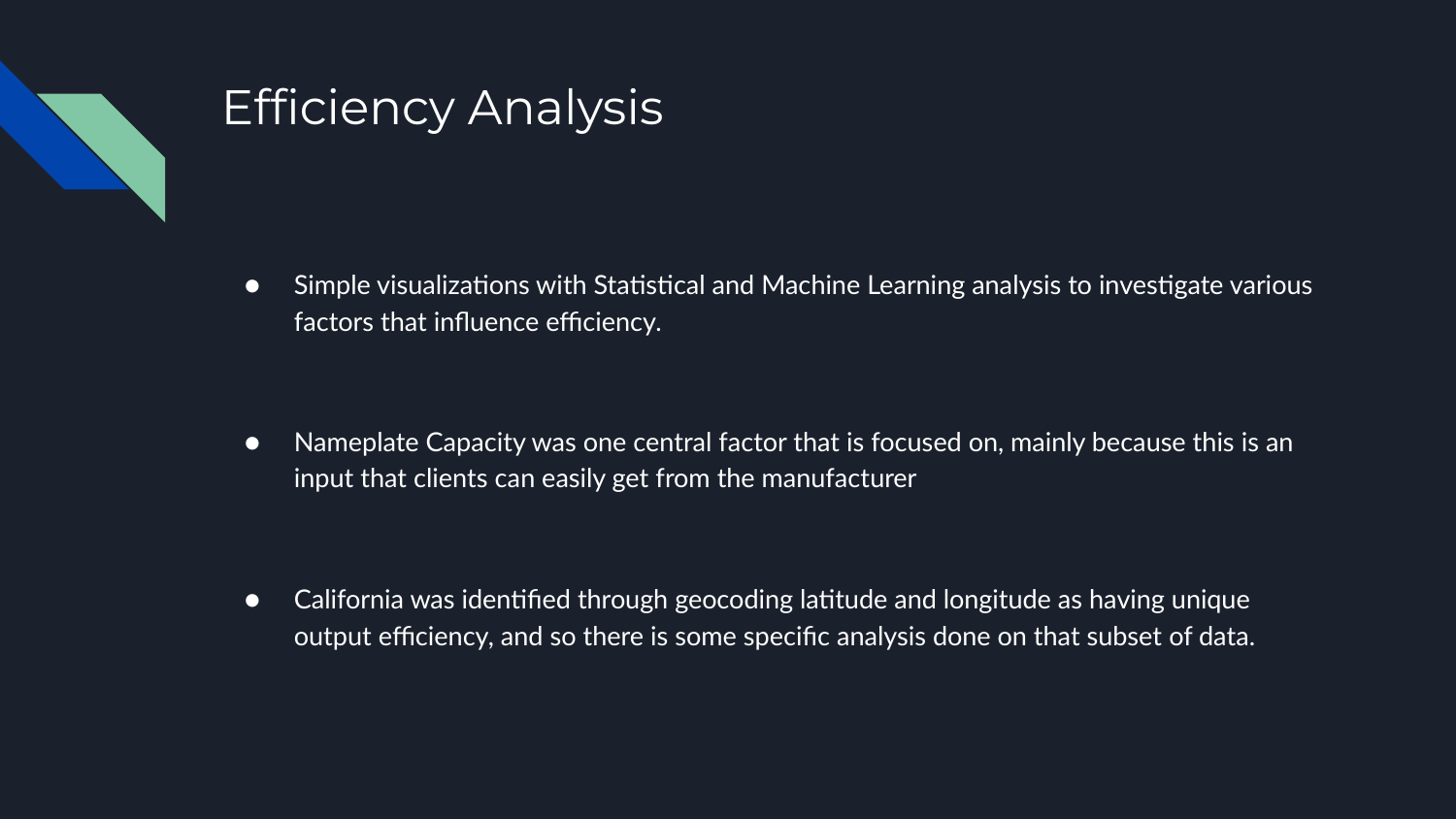

# Efficiency Analysis
Simple visualizations with Statistical and Machine Learning analysis to investigate various factors that influence efficiency.

Nameplate Capacity was one central factor that is focused on, mainly because this is an input that clients can easily get from the manufacturer

California was identified through geocoding latitude and longitude as having unique output efficiency, and so there is some specific analysis done on that subset of data.